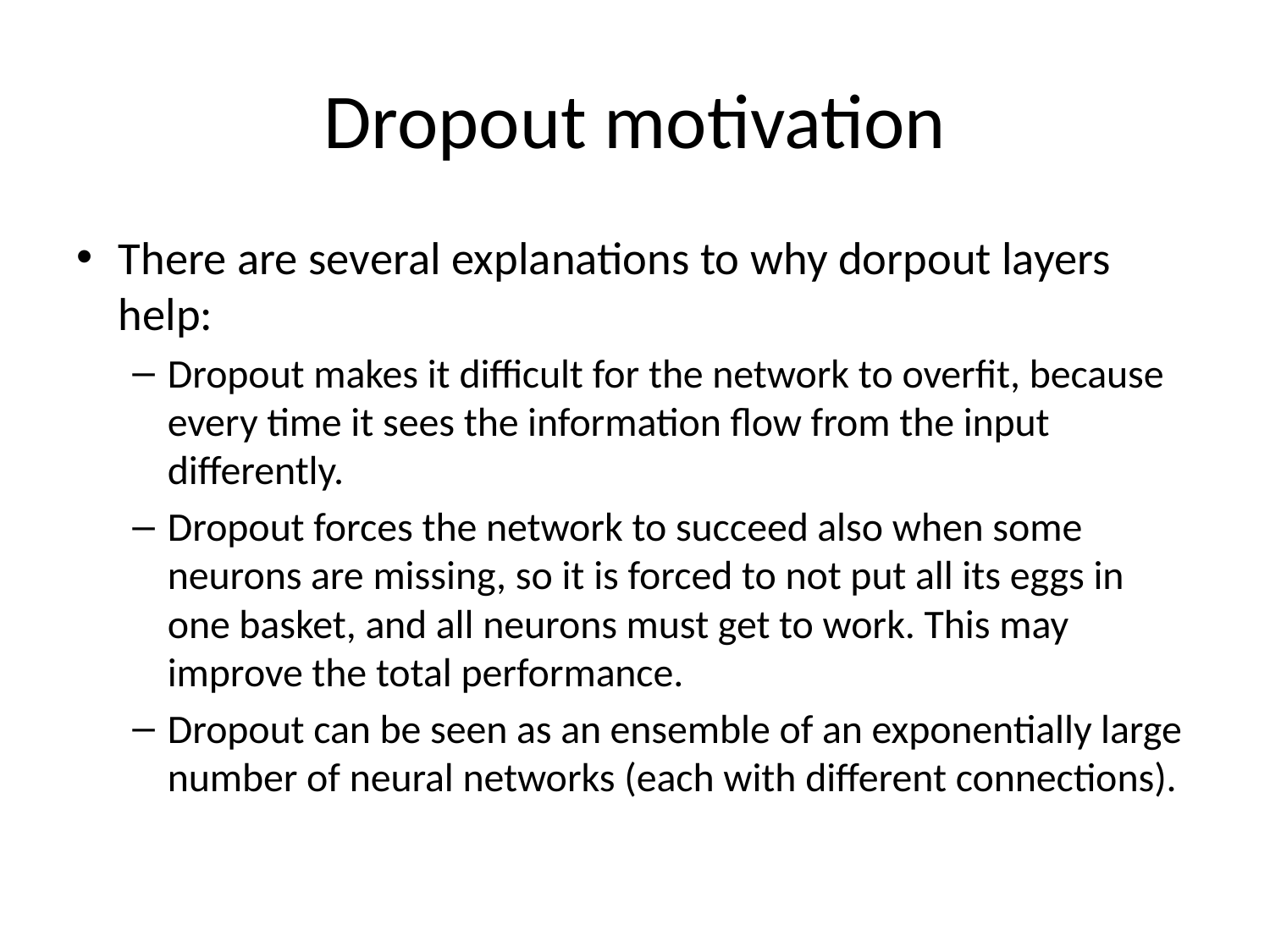

# Dropout motivation
There are several explanations to why dorpout layers help:
Dropout makes it difficult for the network to overfit, because every time it sees the information flow from the input differently.
Dropout forces the network to succeed also when some neurons are missing, so it is forced to not put all its eggs in one basket, and all neurons must get to work. This may improve the total performance.
Dropout can be seen as an ensemble of an exponentially large number of neural networks (each with different connections).